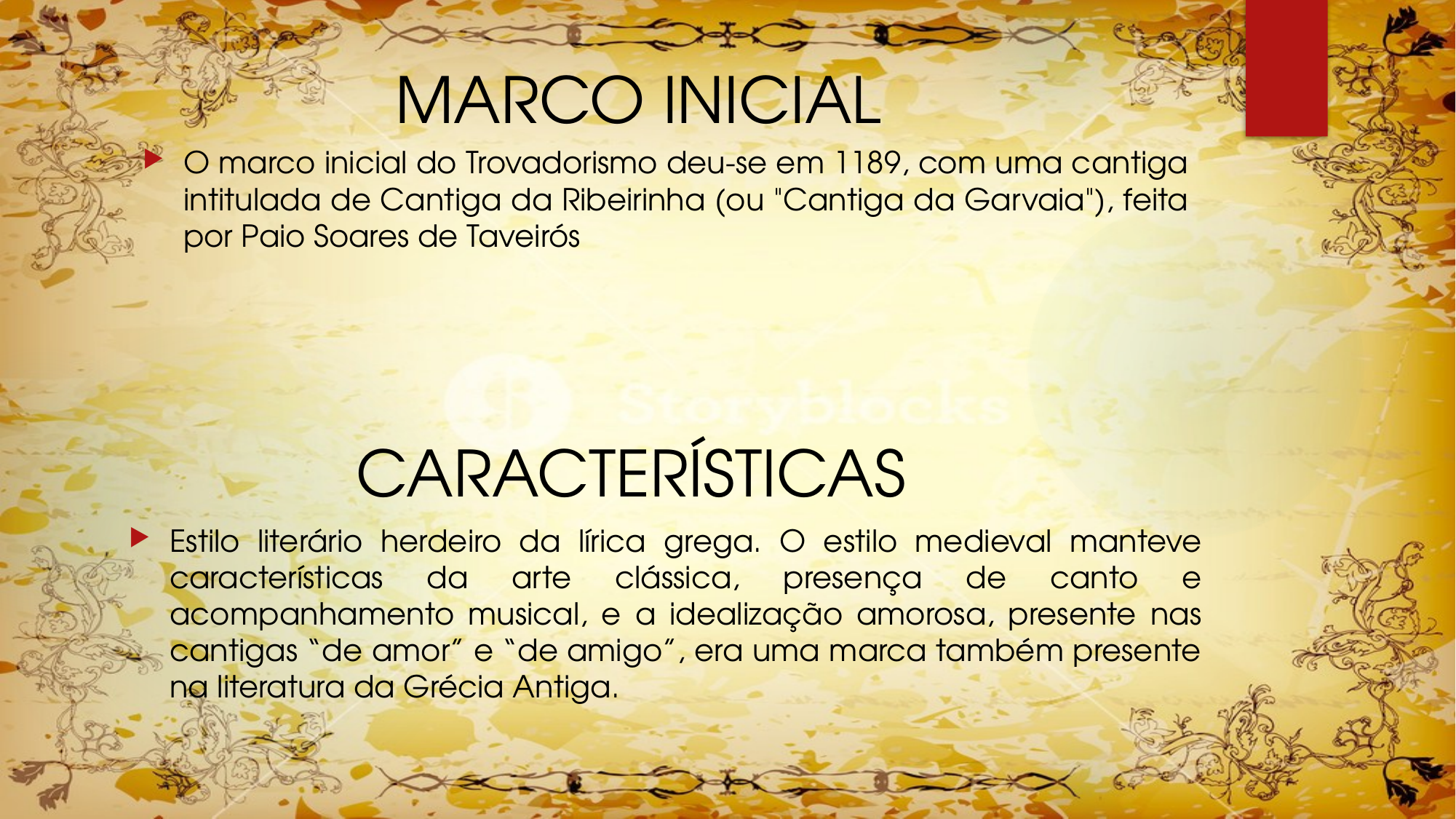

# MARCO INICIAL
O marco inicial do Trovadorismo deu-se em 1189, com uma cantiga intitulada de Cantiga da Ribeirinha (ou "Cantiga da Garvaia"), feita por Paio Soares de Taveirós
CARACTERÍSTICAS
Estilo literário herdeiro da lírica grega. O estilo medieval manteve características da arte clássica, presença de canto e acompanhamento musical, e a idealização amorosa, presente nas cantigas “de amor” e “de amigo”, era uma marca também presente na literatura da Grécia Antiga.